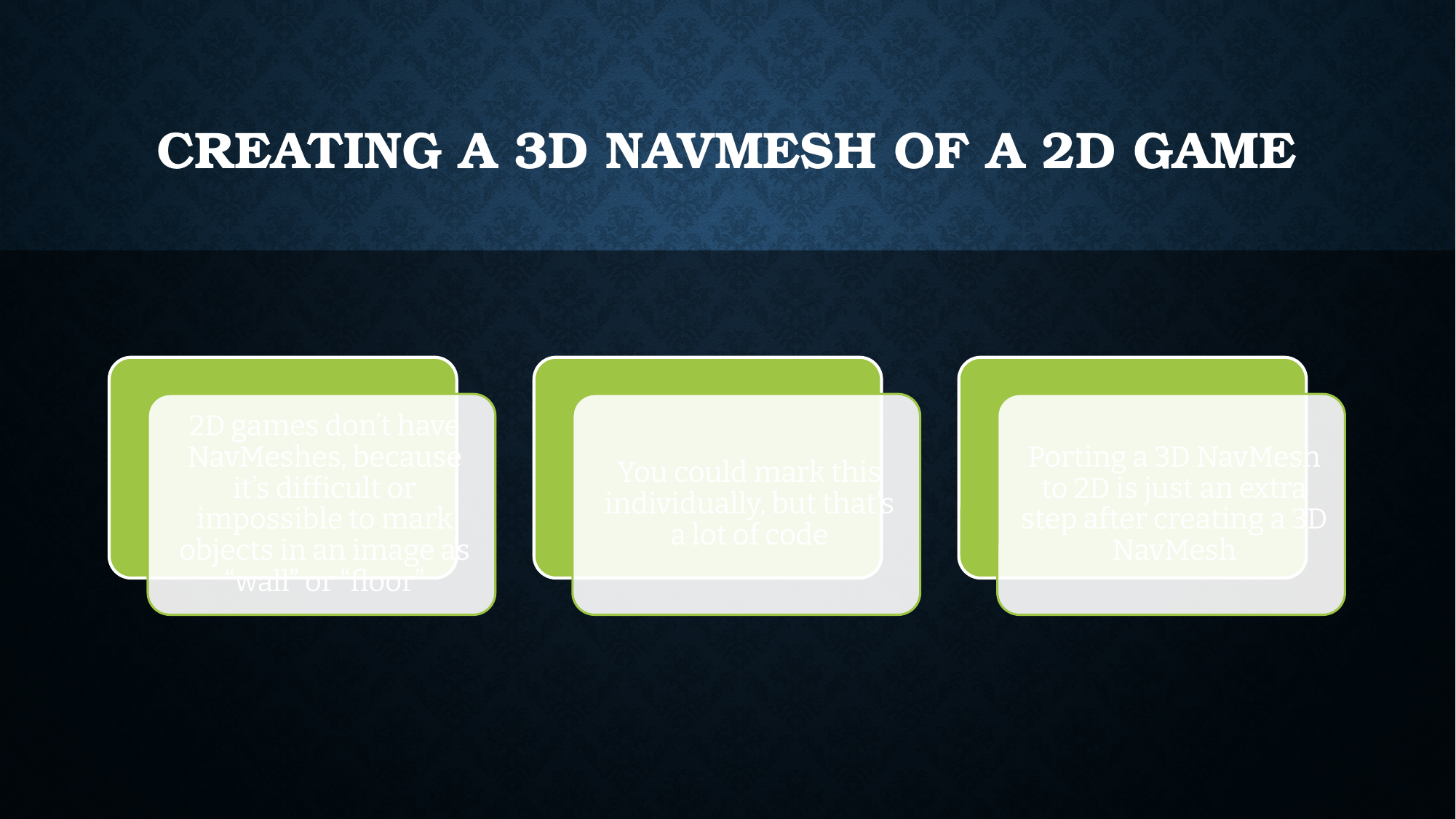

# Creating a 3d navmesh of a 2d game

2D games don’t have NavMeshes, because it’s difficult or impossible to mark objects in an image as “wall” or “floor”
You could mark this individually, but that’s a lot of code
Porting a 3D NavMesh to 2D is just an extra step after creating a 3D NavMesh